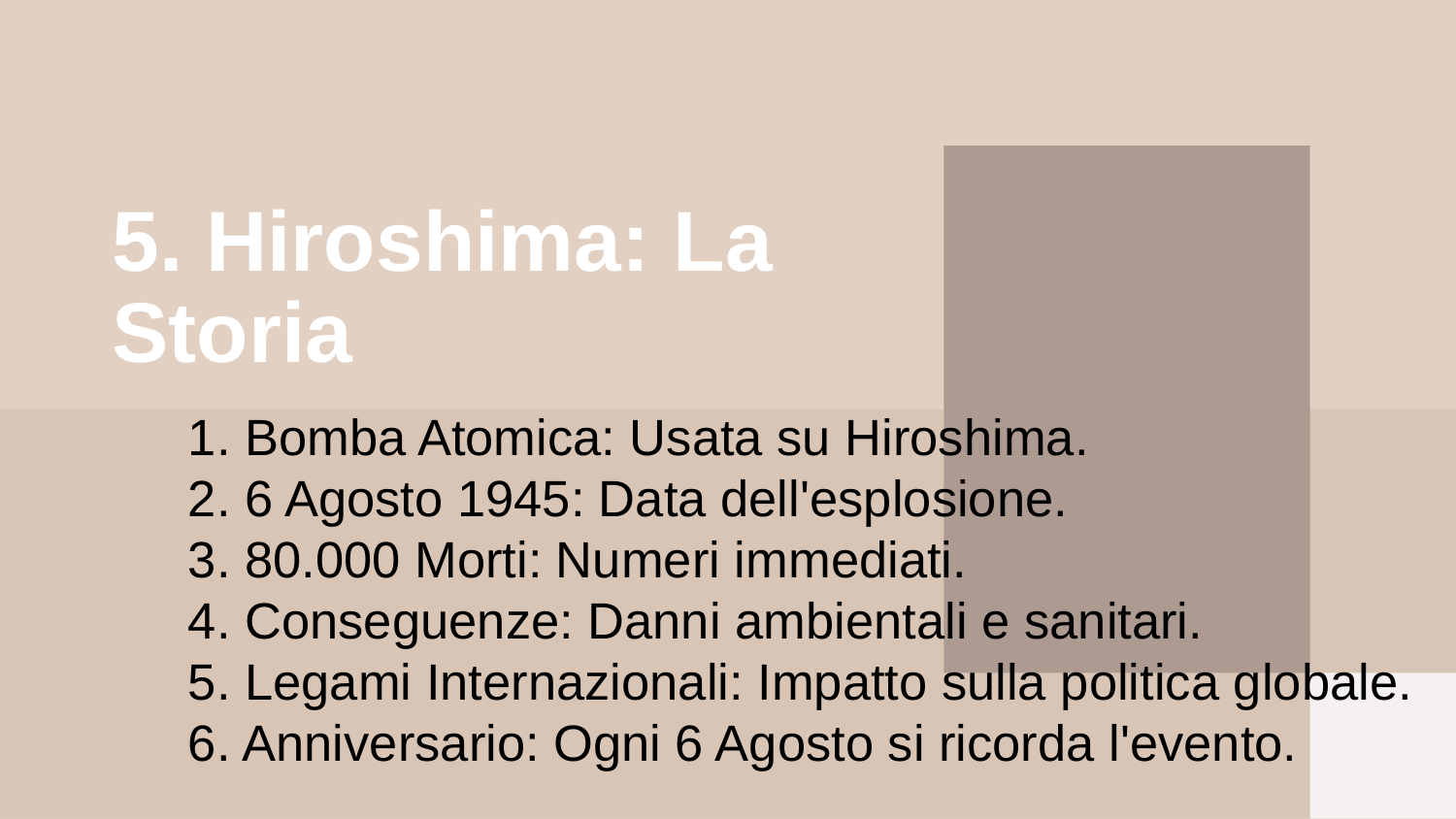

# 5. Hiroshima: La Storia

1. Bomba Atomica: Usata su Hiroshima.
2. 6 Agosto 1945: Data dell'esplosione.
3. 80.000 Morti: Numeri immediati.
4. Conseguenze: Danni ambientali e sanitari.
5. Legami Internazionali: Impatto sulla politica globale.
6. Anniversario: Ogni 6 Agosto si ricorda l'evento.